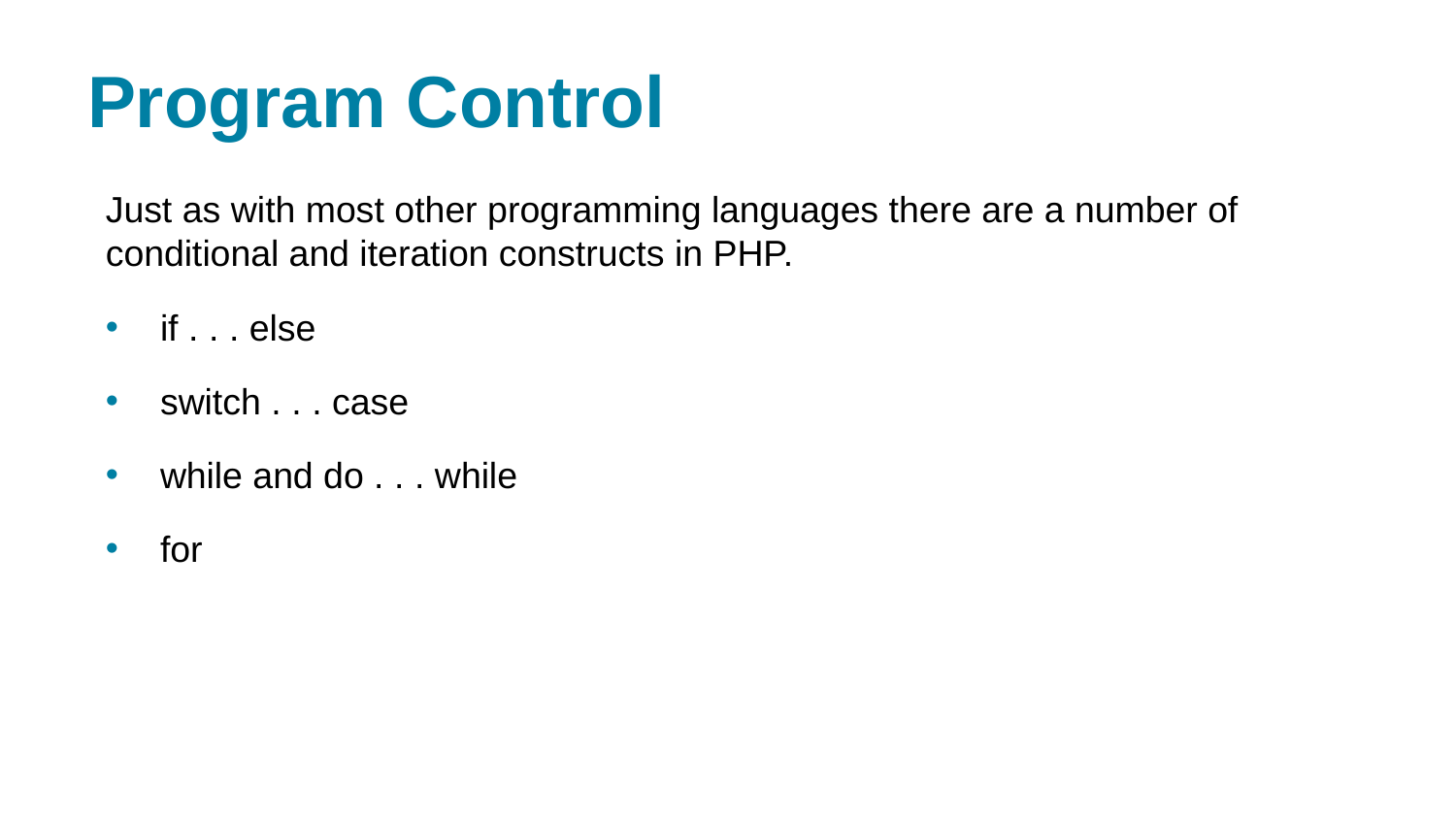

# Program Control
Just as with most other programming languages there are a number of conditional and iteration constructs in PHP.
if . . . else
switch . . . case
while and do . . . while
for